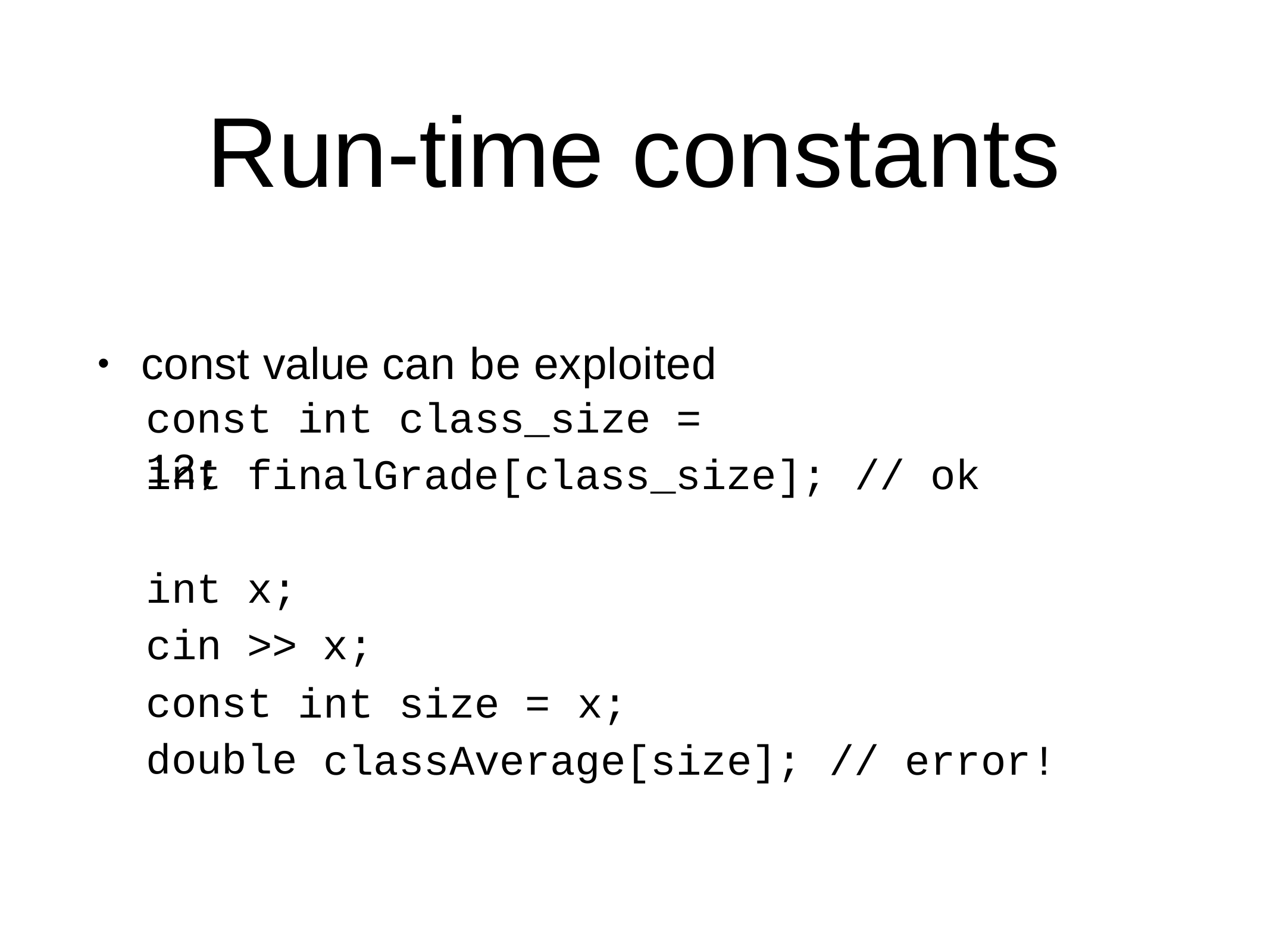

# Run-time constants
const value can be exploited
const int class_size =	12;
•
int finalGrade[class_size];
// ok
int x;  cin >> x;
const  double
int size =	x;
classAverage[size];
// error!